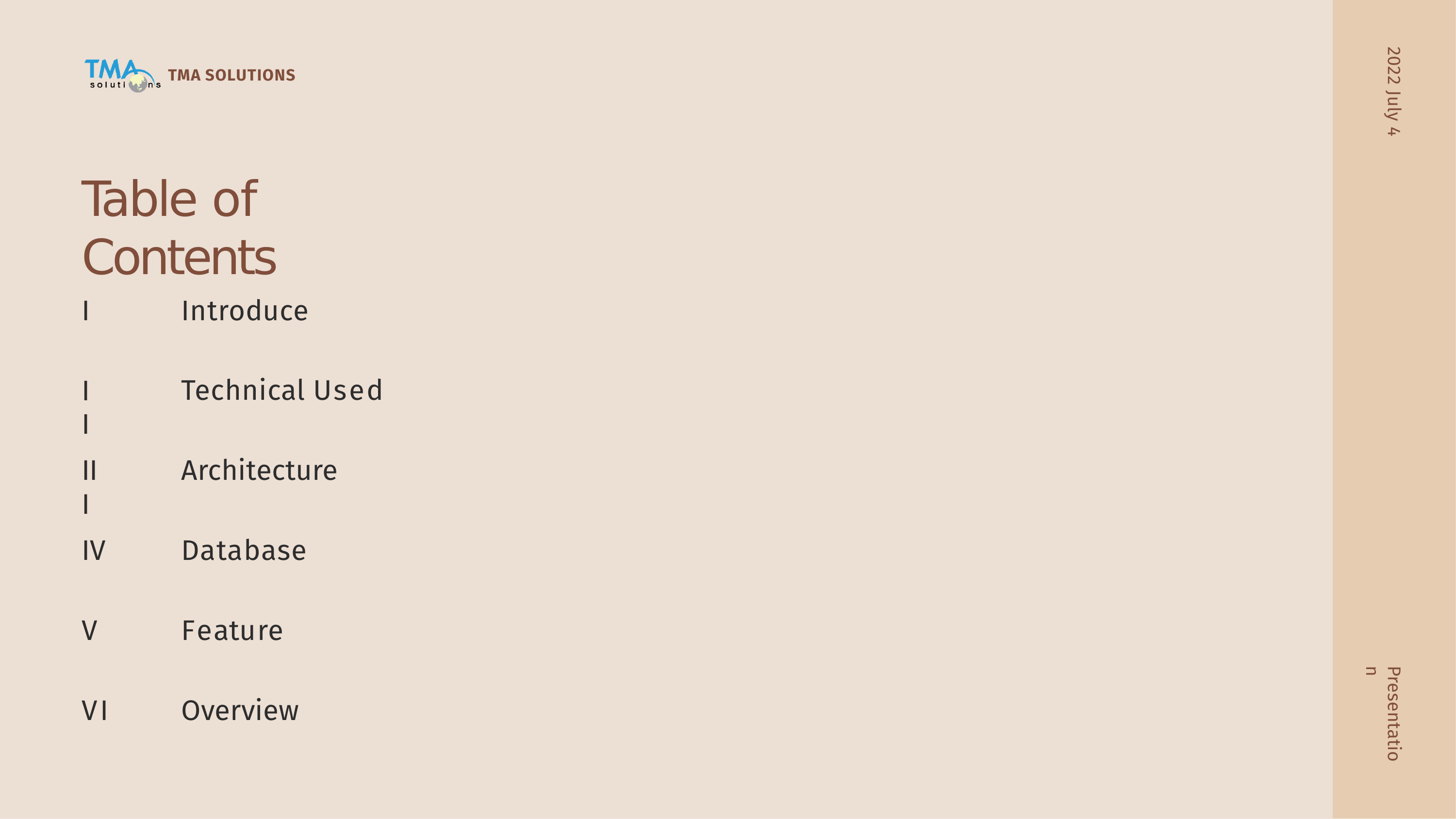

2022 July 4
TMA SOLUTIONS
# Table of Contents
I
Introduce
II
Technical Used
III
Architecture
IV
Database
V
Feature
Presentation
VI
Overview
2